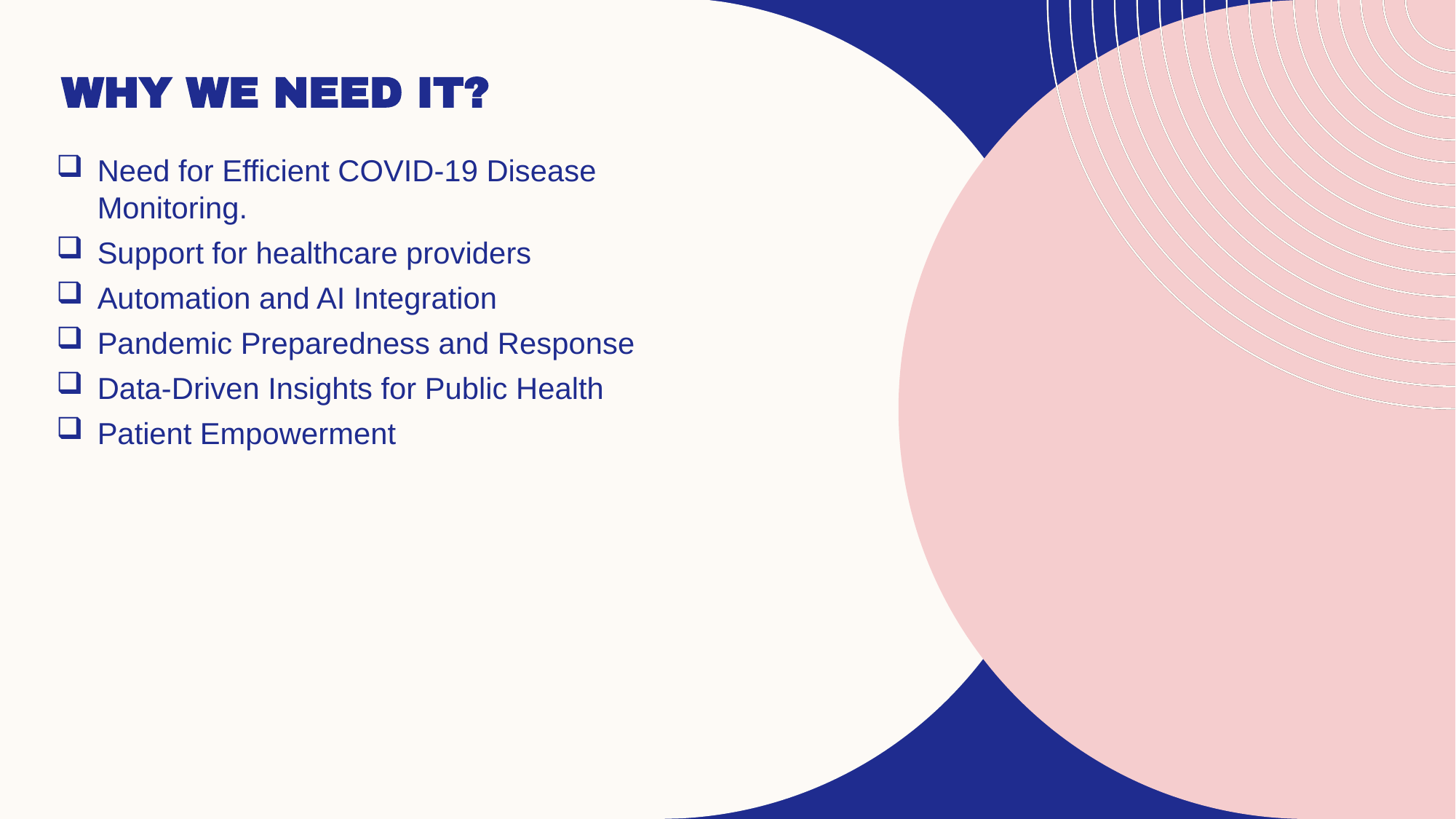

# Why we need it?
Need for Efficient COVID-19 Disease Monitoring.
Support for healthcare providers
Automation and AI Integration
Pandemic Preparedness and Response
Data-Driven Insights for Public Health
Patient Empowerment